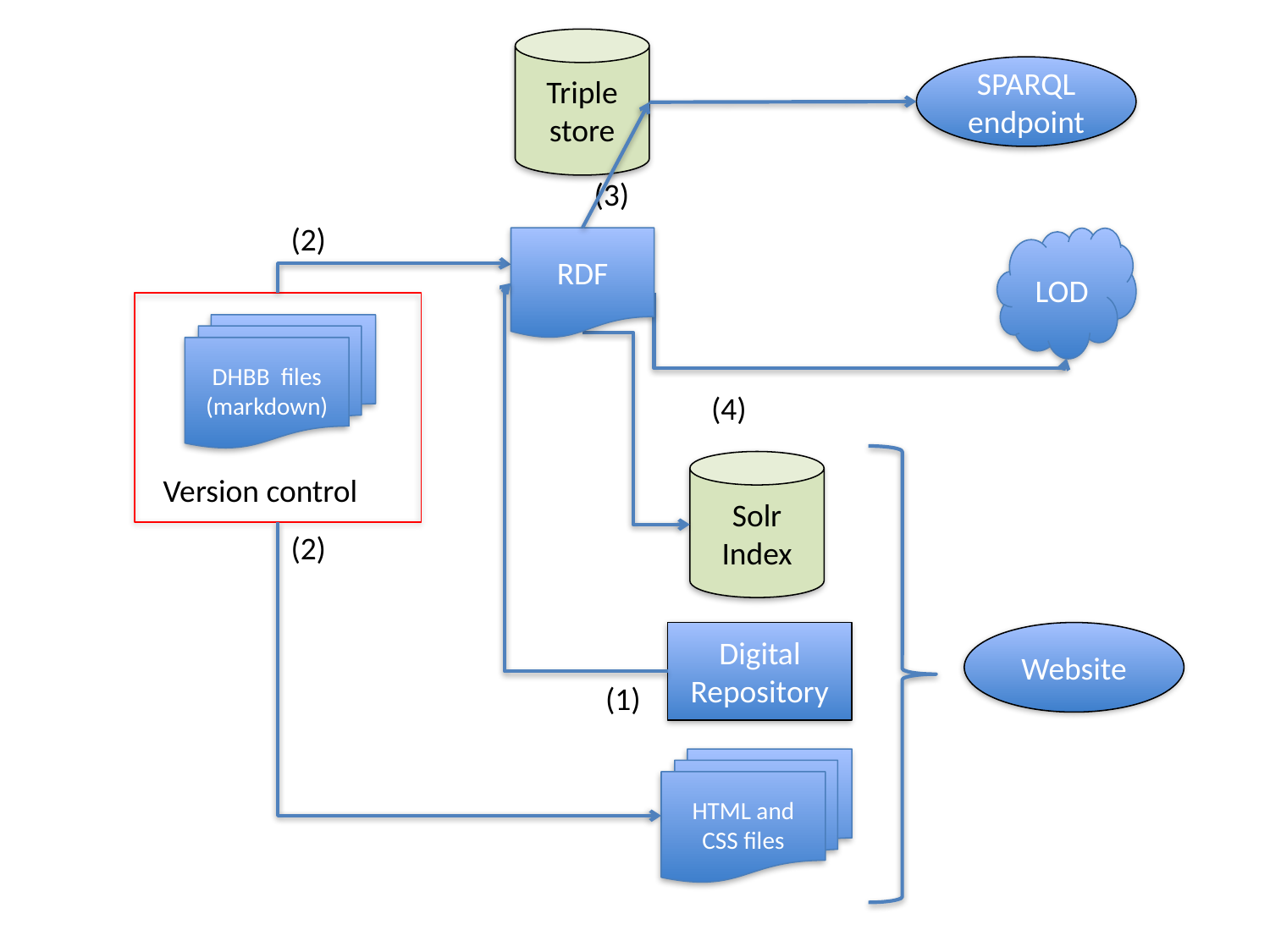

Triple
store
SPARQL
endpoint
(3)
(2)
RDF
LOD

DHBB  files
(markdown)
(4)

Solr
Index
Version control
(2)
Digital Repository
Website
(1)
HTML and CSS files